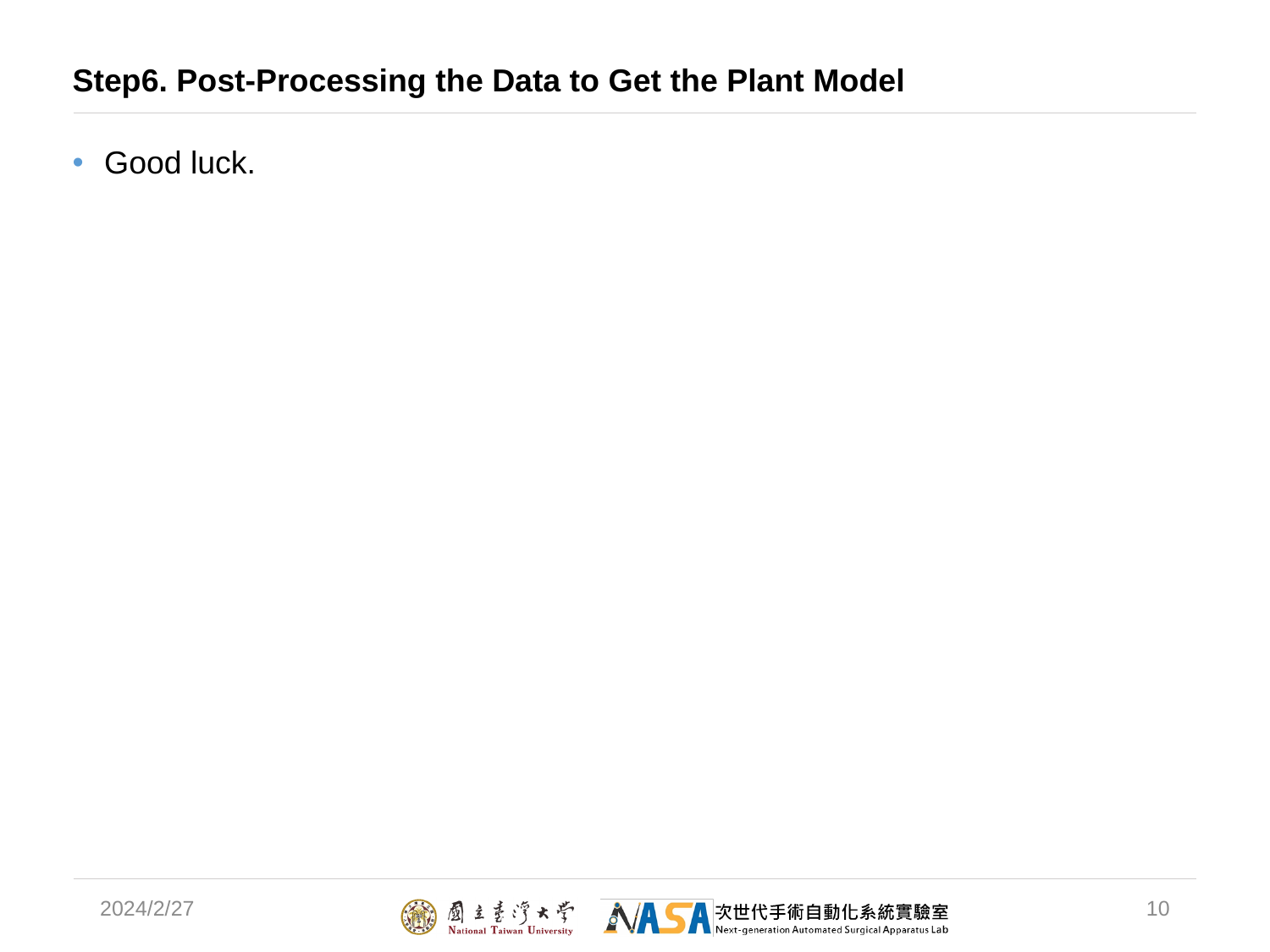

# Step6. Post-Processing the Data to Get the Plant Model
Good luck.
2024/2/27
10